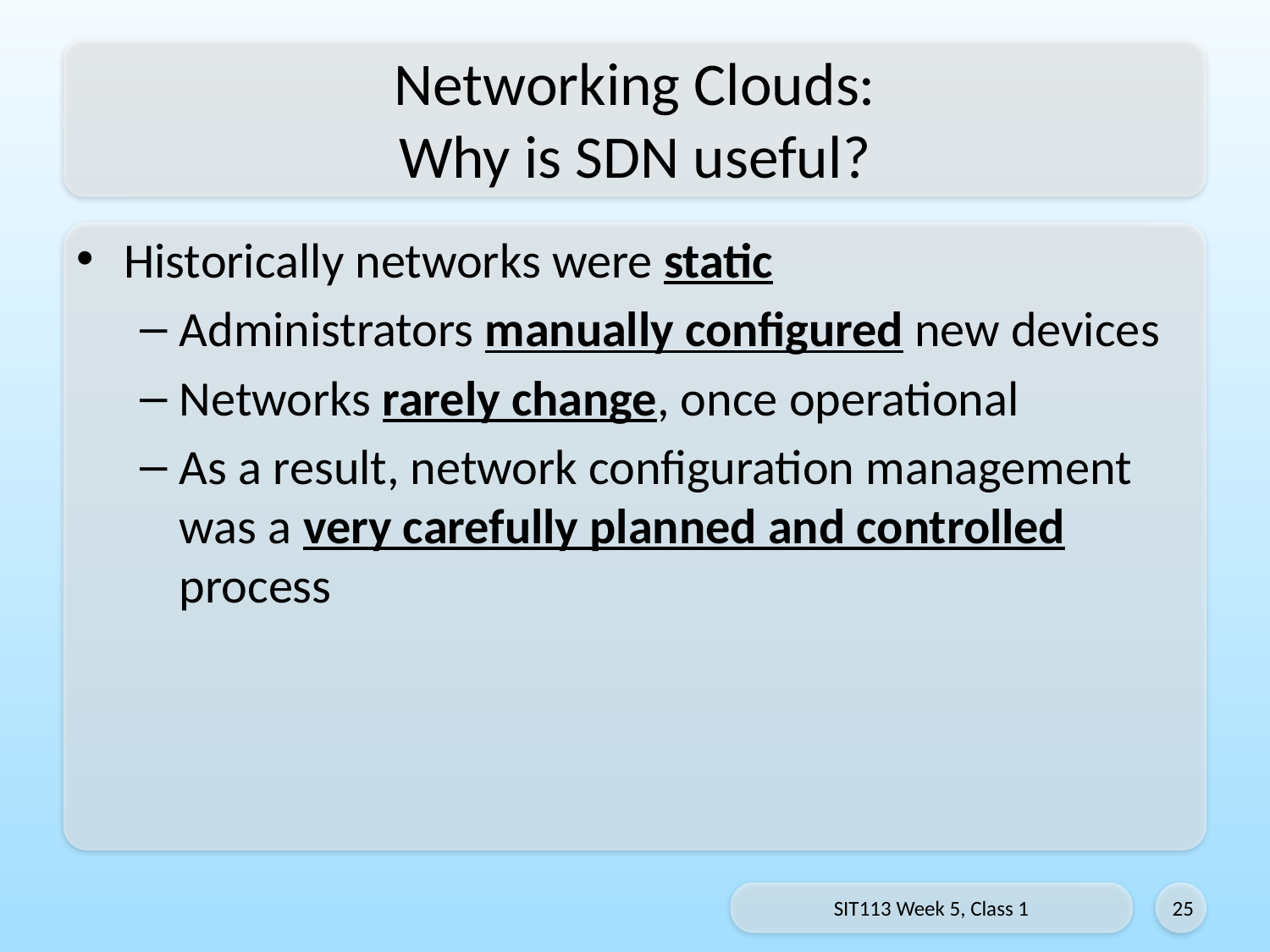

# Networking Clouds: Why is SDN useful?
Historically networks were static
Administrators manually configured new devices
Networks rarely change, once operational
As a result, network configuration management was a very carefully planned and controlled process
SIT113 Week 5, Class 1
25